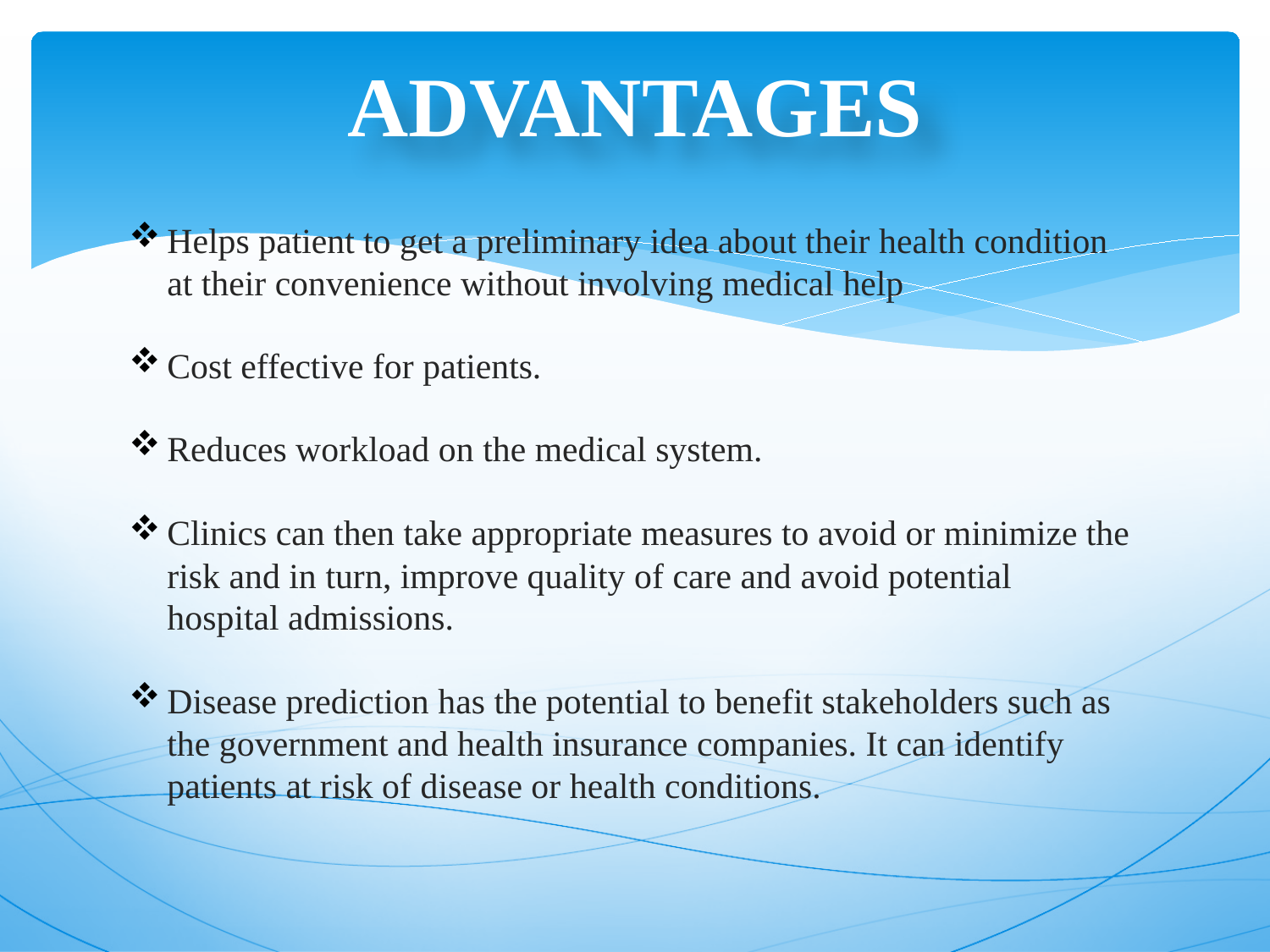

# ADVANTAGES
Helps patient to get a preliminary idea about their health condition
at their convenience without involving medical help
Cost effective for patients.
Reduces workload on the medical system.

Clinics can then take appropriate measures to avoid or minimize the risk and in turn, improve quality of care and avoid potential hospital admissions.
Disease prediction has the potential to benefit stakeholders such as the government and health insurance companies. It can identify patients at risk of disease or health conditions.